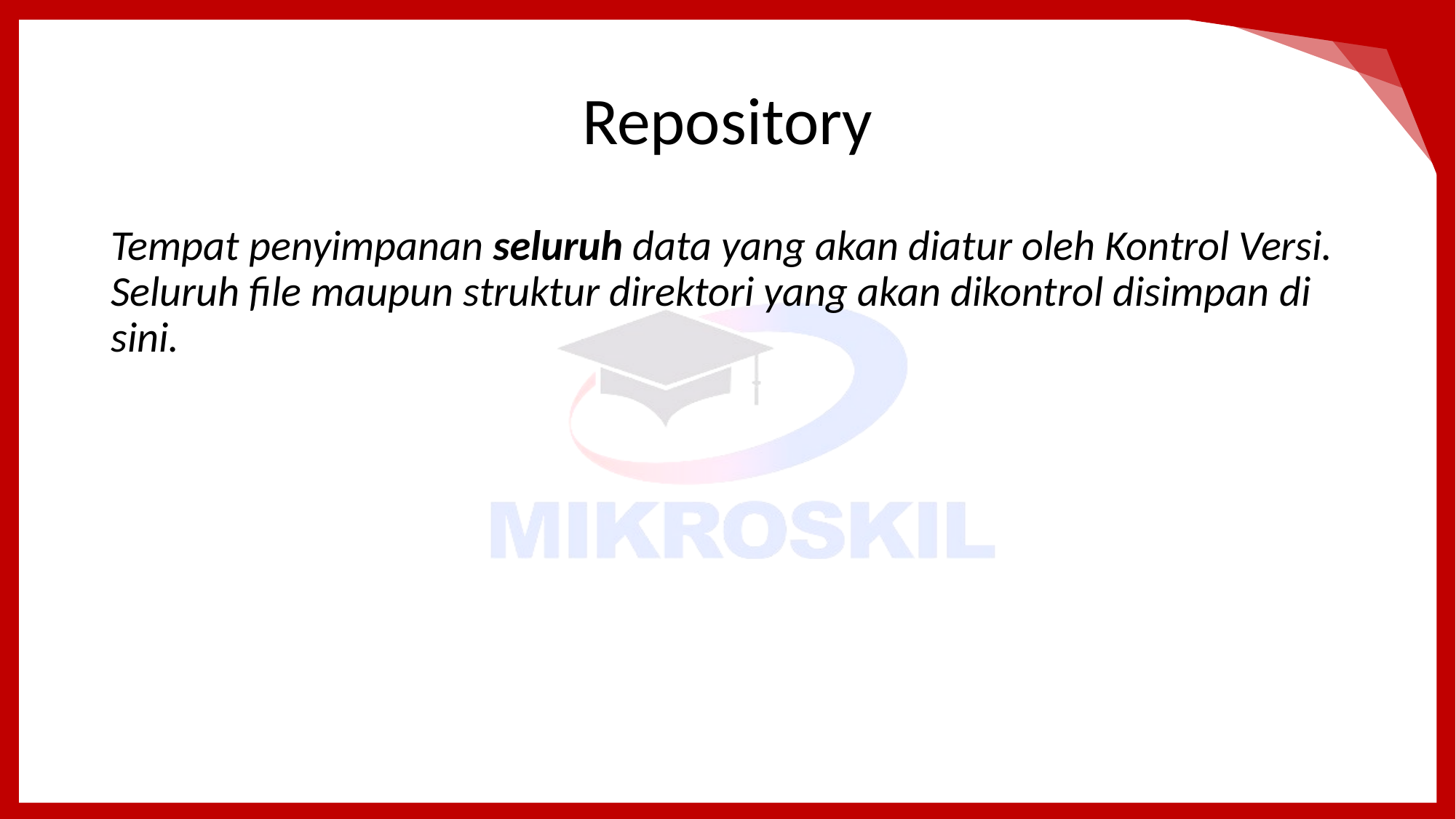

# Repository
Tempat penyimpanan seluruh data yang akan diatur oleh Kontrol Versi. Seluruh file maupun struktur direktori yang akan dikontrol disimpan di sini.